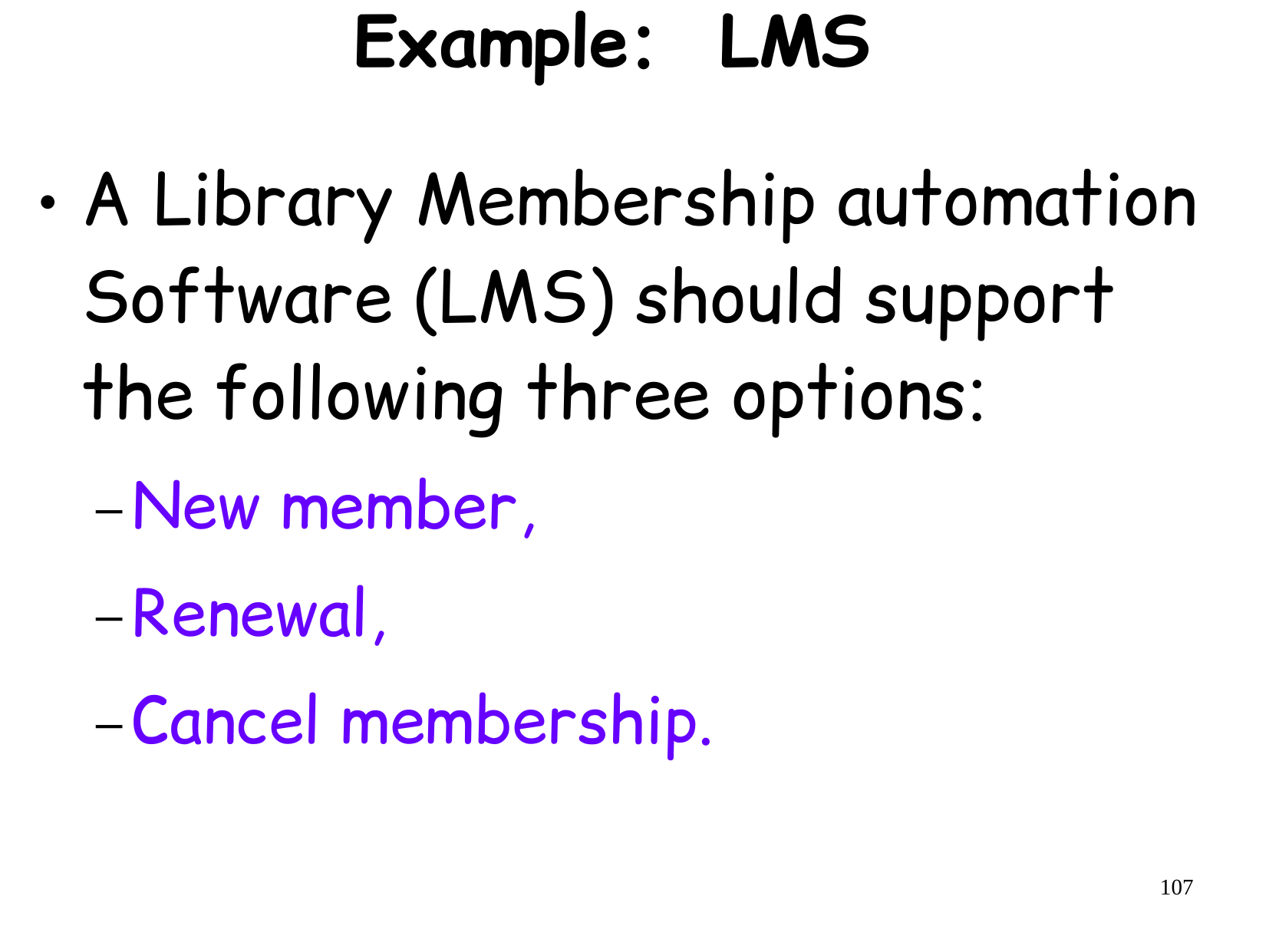

# Example:  LMS
A Library Membership automation Software (LMS) should support the following three options:
New member,
Renewal,
Cancel membership.